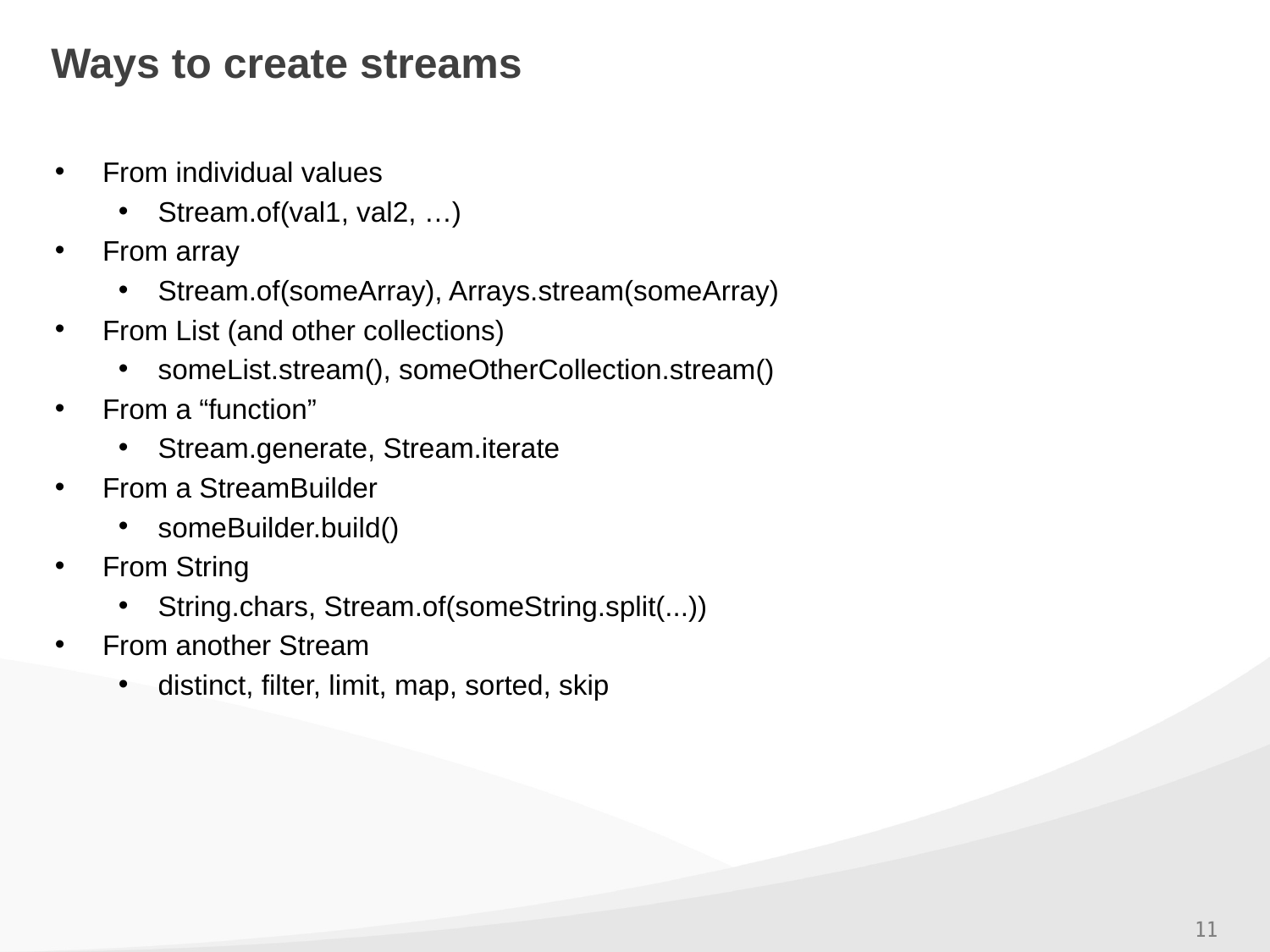

# Ways to create streams
From individual values
Stream.of(val1, val2, …)
From array
Stream.of(someArray), Arrays.stream(someArray)
From List (and other collections)
someList.stream(), someOtherCollection.stream()
From a “function”
Stream.generate, Stream.iterate
From a StreamBuilder
someBuilder.build()
From String
String.chars, Stream.of(someString.split(...))
From another Stream
distinct, filter, limit, map, sorted, skip